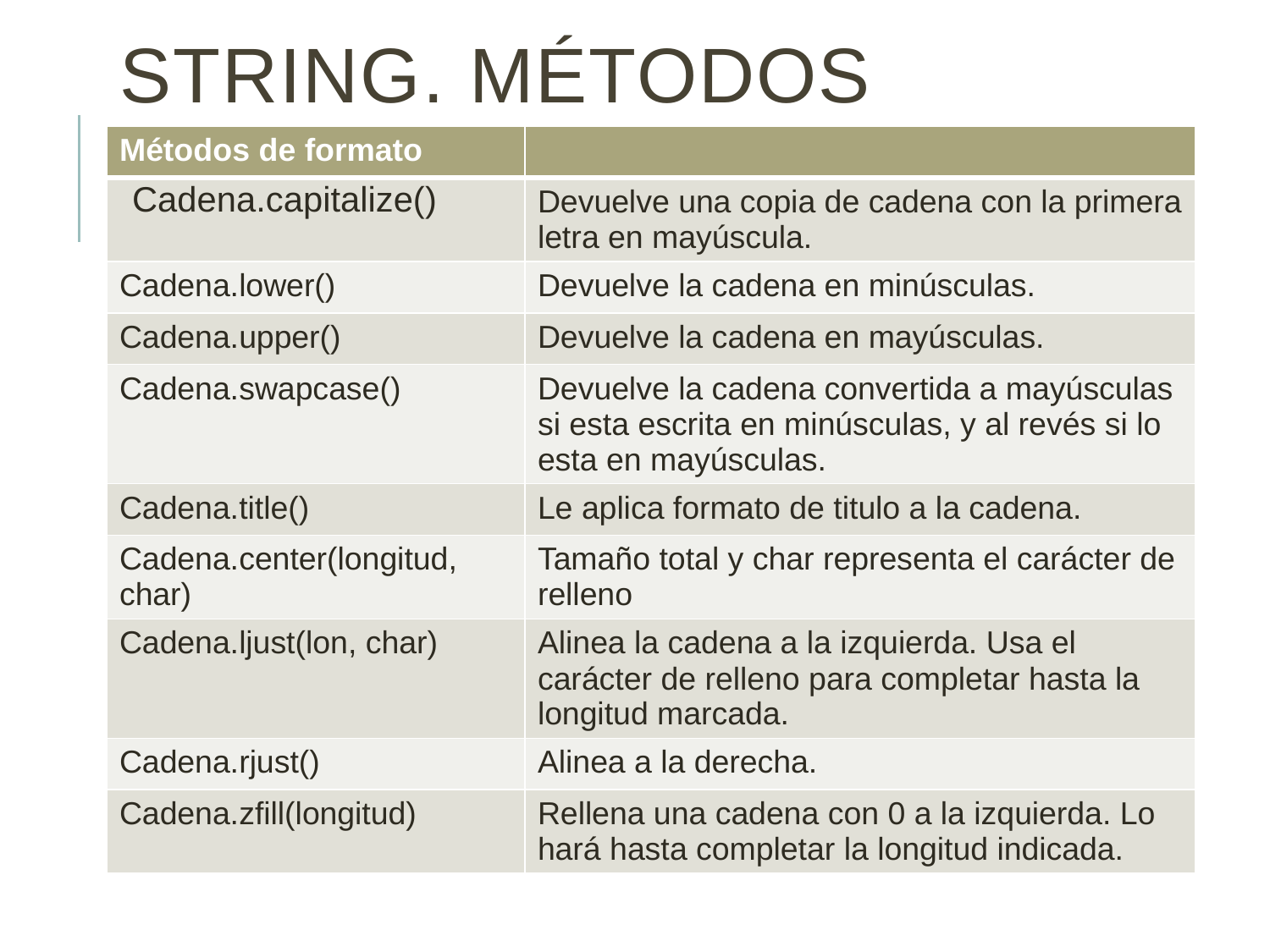

# String. métodos
| Métodos de formato |  |
| --- | --- |
| Cadena.capitalize() | Devuelve una copia de cadena con la primera letra en mayúscula. |
| Cadena.lower() | Devuelve la cadena en minúsculas. |
| Cadena.upper() | Devuelve la cadena en mayúsculas. |
| Cadena.swapcase() | Devuelve la cadena convertida a mayúsculas si esta escrita en minúsculas, y al revés si lo esta en mayúsculas. |
| Cadena.title() | Le aplica formato de titulo a la cadena. |
| Cadena.center(longitud, char) | Tamaño total y char representa el carácter de relleno |
| Cadena.ljust(lon, char) | Alinea la cadena a la izquierda. Usa el carácter de relleno para completar hasta la longitud marcada. |
| Cadena.rjust() | Alinea a la derecha. |
| Cadena.zfill(longitud) | Rellena una cadena con 0 a la izquierda. Lo hará hasta completar la longitud indicada. |